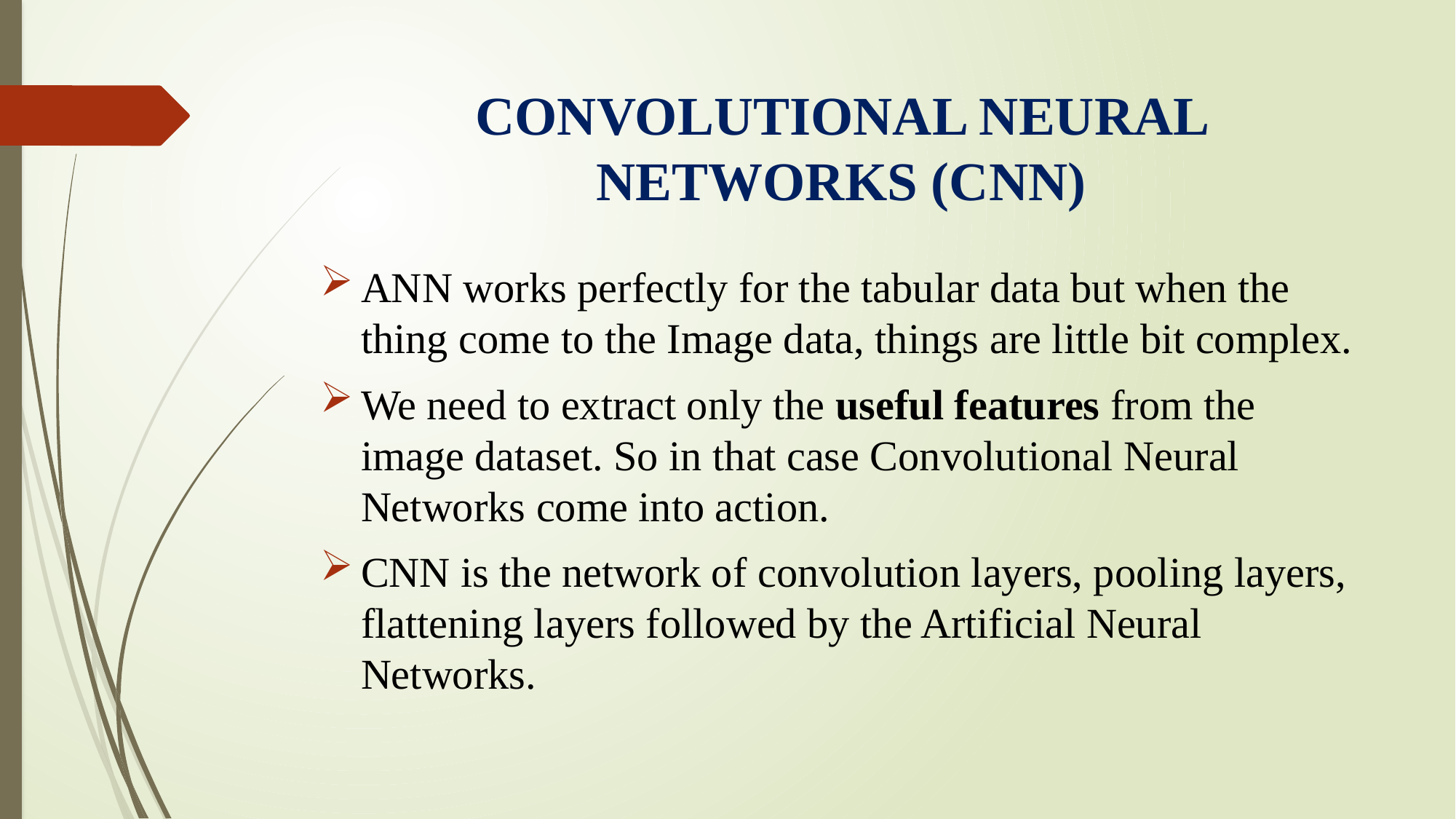

# CONVOLUTIONAL NEURAL NETWORKS (CNN)
ANN works perfectly for the tabular data but when the thing come to the Image data, things are little bit complex.
We need to extract only the useful features from the image dataset. So in that case Convolutional Neural Networks come into action.
CNN is the network of convolution layers, pooling layers, flattening layers followed by the Artificial Neural Networks.